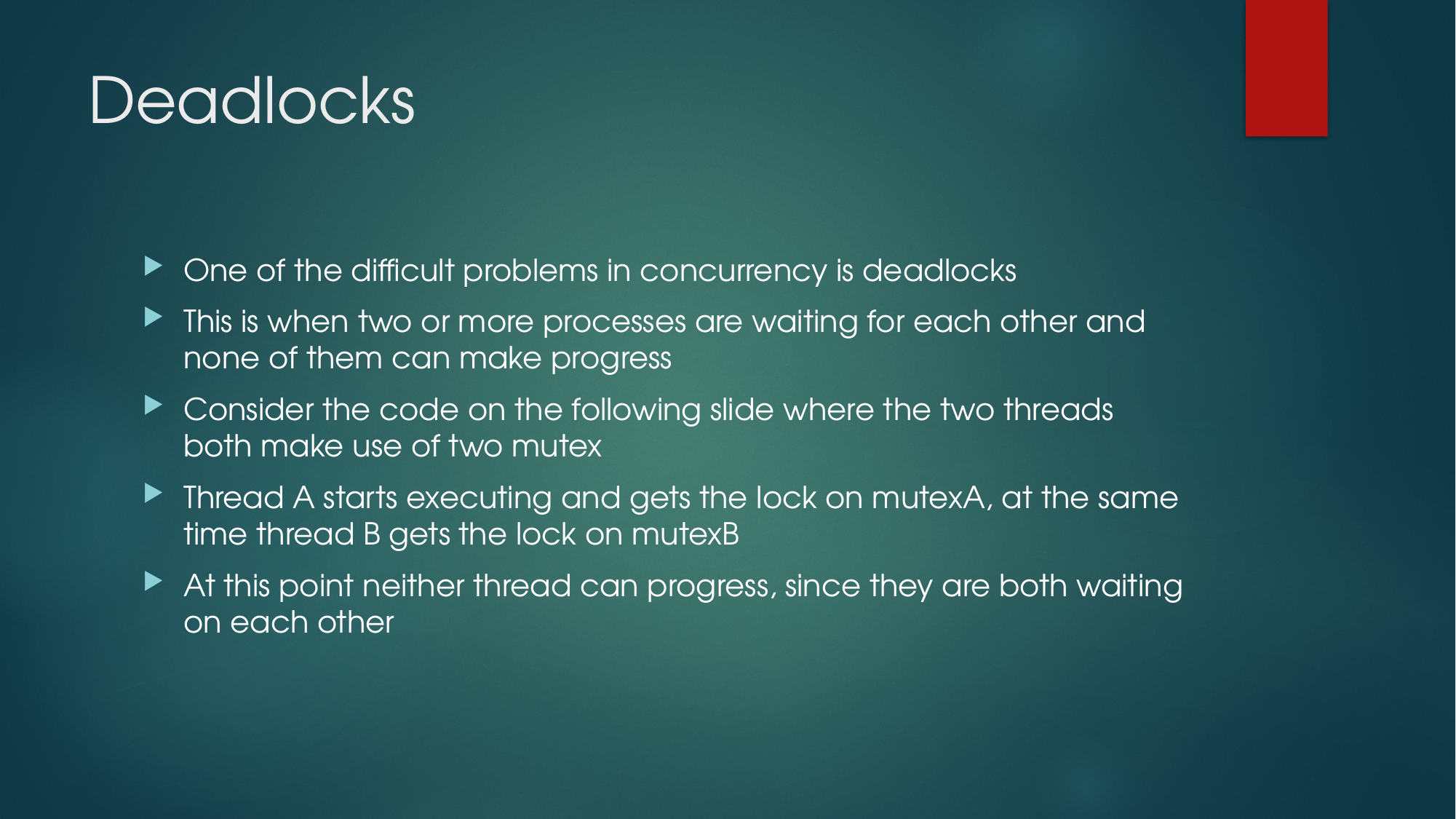

# Deadlocks
One of the difficult problems in concurrency is deadlocks
This is when two or more processes are waiting for each other and none of them can make progress
Consider the code on the following slide where the two threads both make use of two mutex
Thread A starts executing and gets the lock on mutexA, at the same time thread B gets the lock on mutexB
At this point neither thread can progress, since they are both waiting on each other